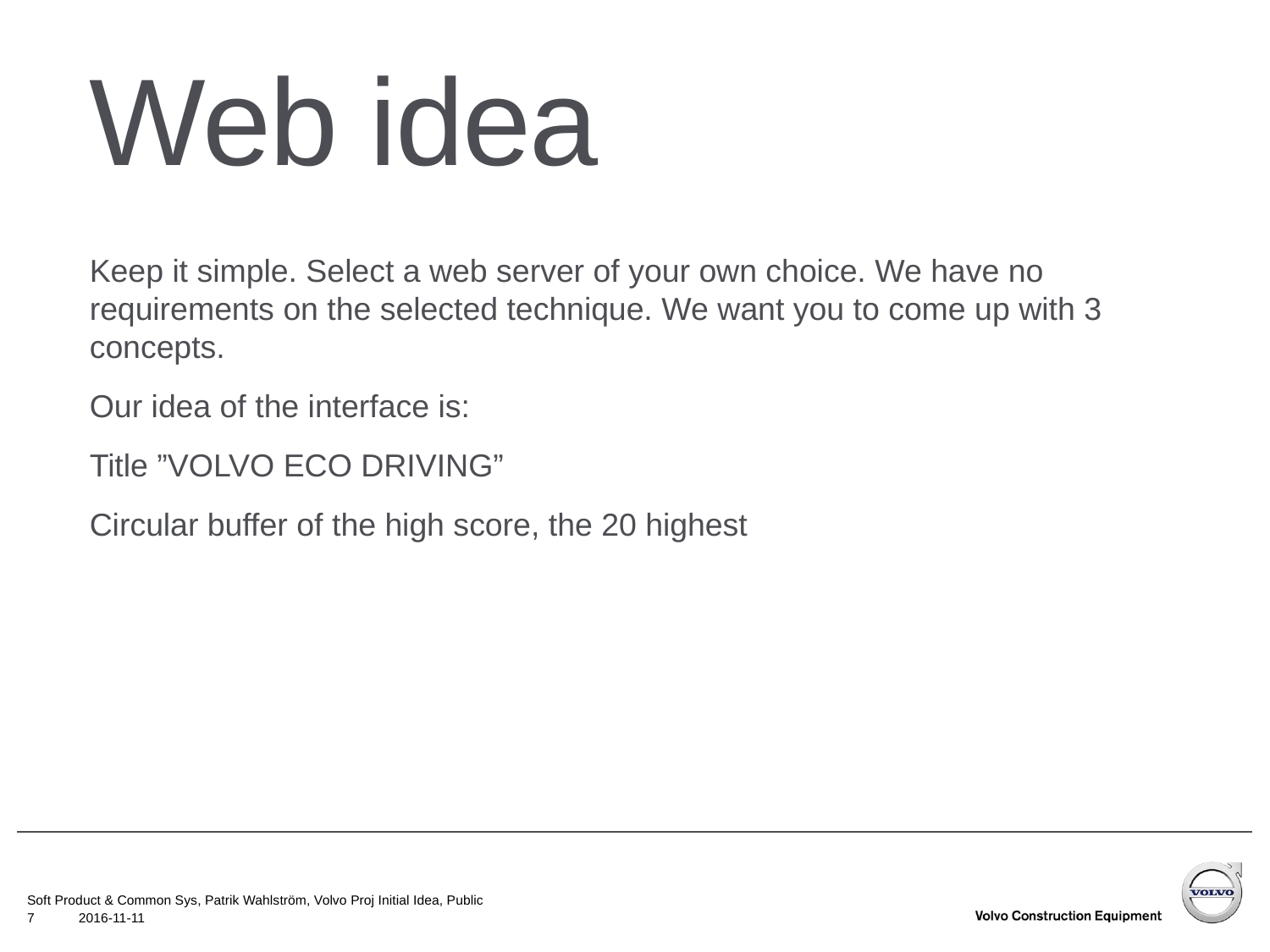

# Web idea
Keep it simple. Select a web server of your own choice. We have no requirements on the selected technique. We want you to come up with 3 concepts.
Our idea of the interface is:
Title ”VOLVO ECO DRIVING”
Circular buffer of the high score, the 20 highest
Soft Product & Common Sys, Patrik Wahlström, Volvo Proj Initial Idea, Public
7
2016-11-11